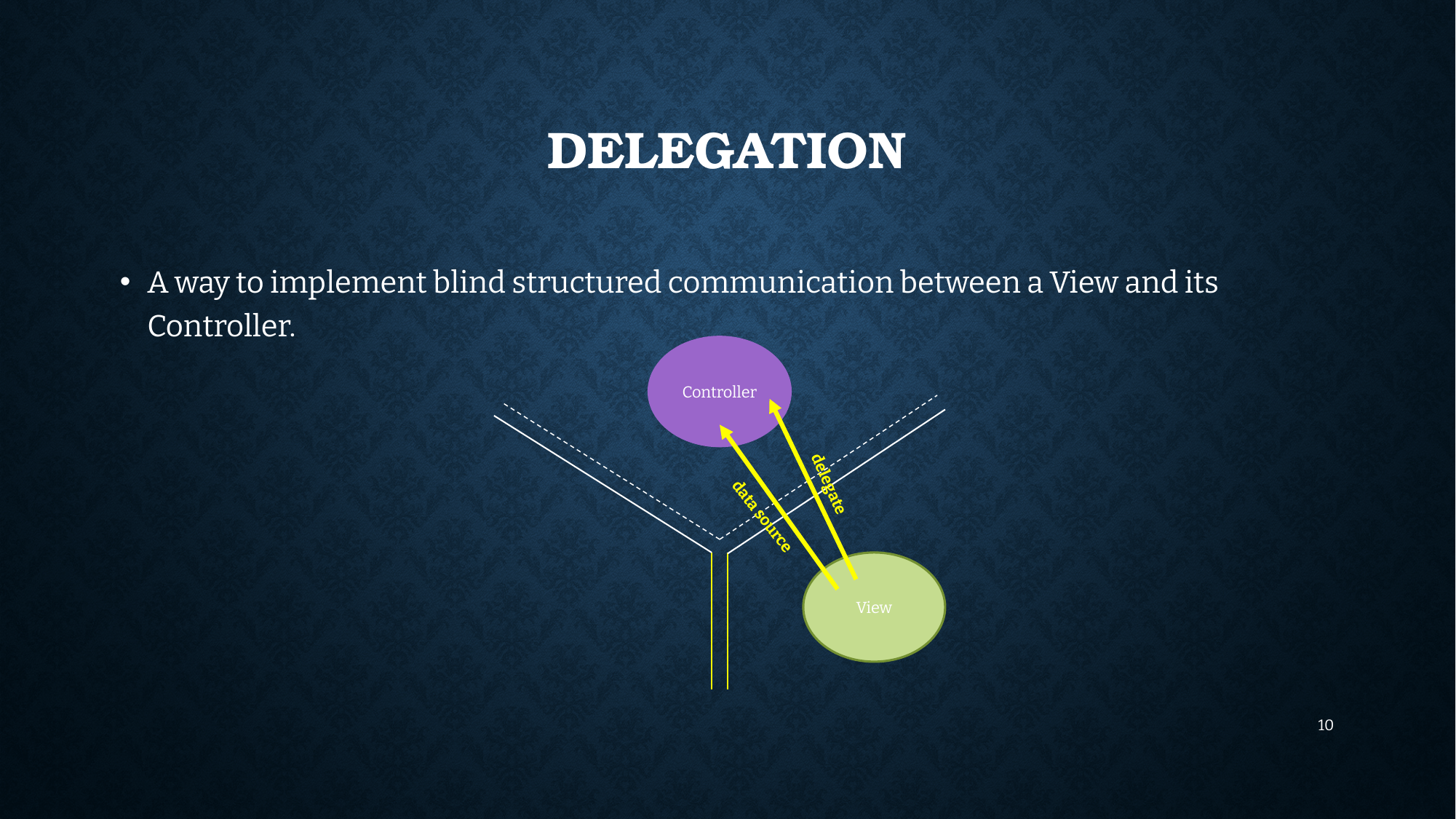

# delegation
A way to implement blind structured communication between a View and its Controller.
Controller
delegate
data source
View
10